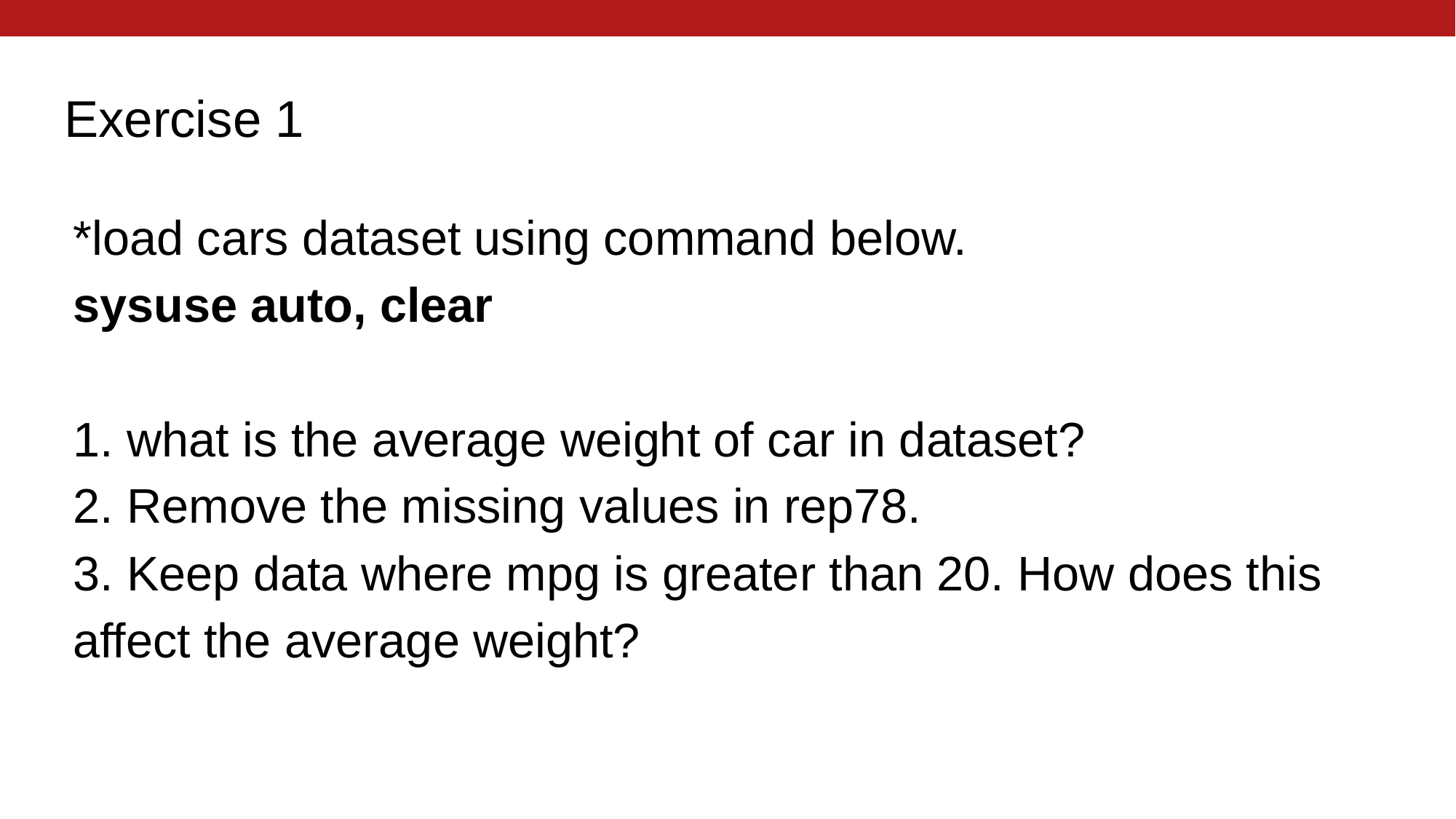

# Exercise 1
*load cars dataset using command below.
sysuse auto, clear

1. what is the average weight of car in dataset?
2. Remove the missing values in rep78.
3. Keep data where mpg is greater than 20. How does this affect the average weight?